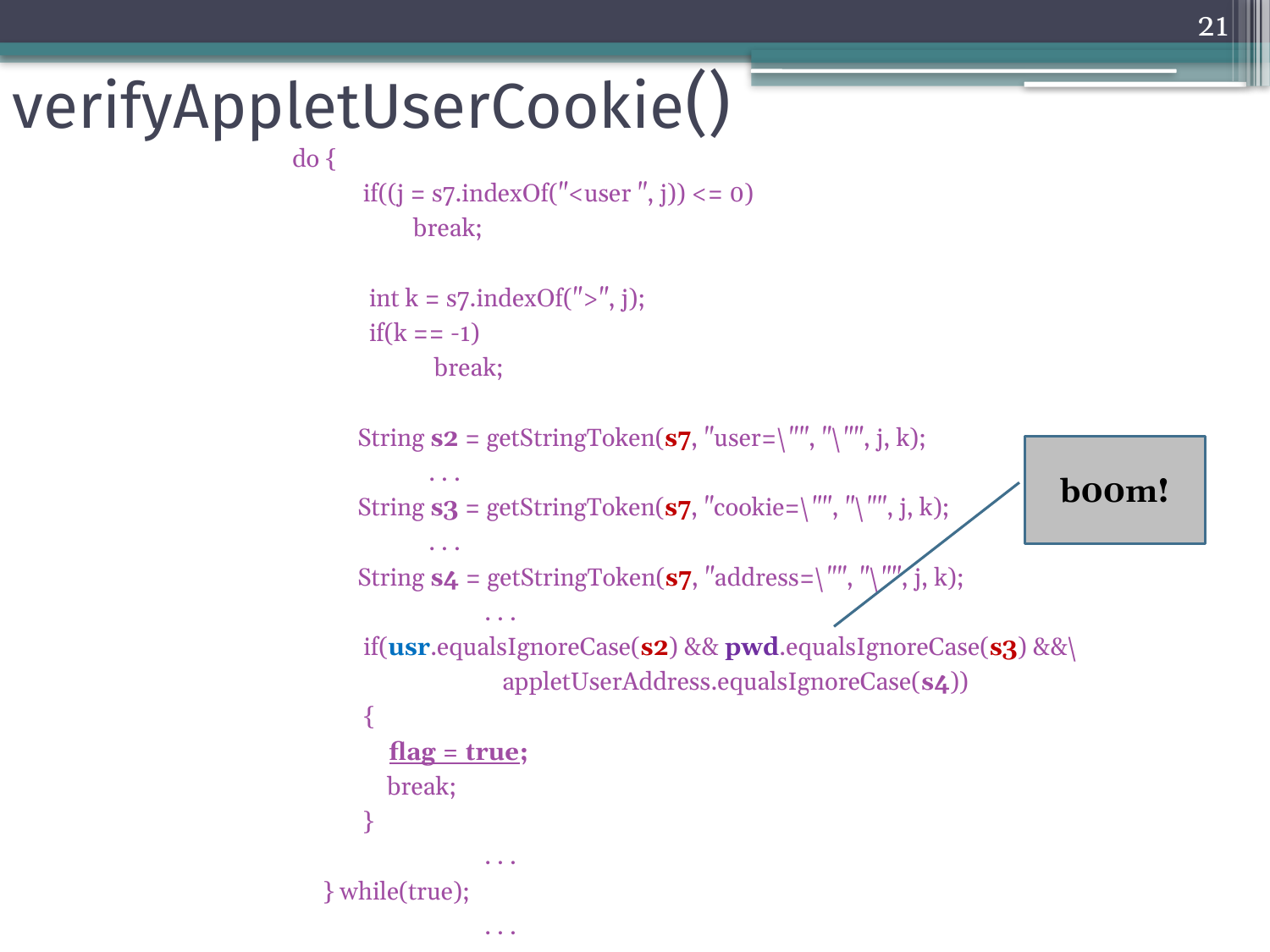

21
# verifyAppletUserCookie()
 do {
             if((j = s7.indexOf("<user ", j)) <= 0)
          	break;

              int k = s7.indexOf(">", j);
              if(k == -1)
                         break;

String s2 = getStringToken(s7, "user=\"", "\"", j, k);
            . . .
String s3 = getStringToken(s7, "cookie=\"", "\"", j, k);
            . . .
String s4 = getStringToken(s7, "address=\"", "\"", j, k);
	. . .
 if(usr.equalsIgnoreCase(s2) && pwd.equalsIgnoreCase(s3) &&\
	   appletUserAddress.equalsIgnoreCase(s4))
 {
     flag = true;
     break;
 }
 	. . .
     } while(true);
	. . .
b00m!